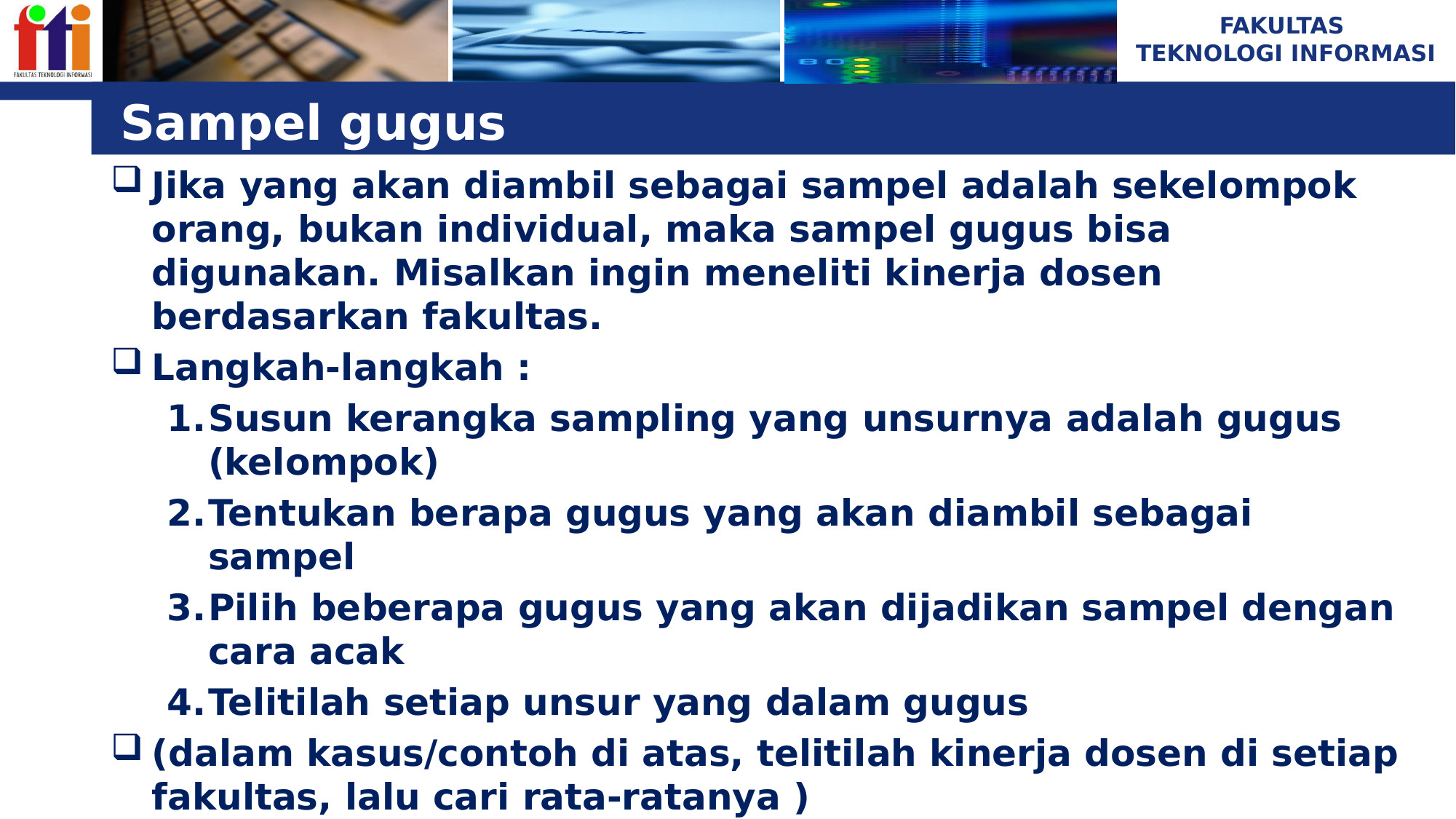

# Sampel gugus
Jika yang akan diambil sebagai sampel adalah sekelompok orang, bukan individual, maka sampel gugus bisa digunakan. Misalkan ingin meneliti kinerja dosen berdasarkan fakultas.
Langkah-langkah :
Susun kerangka sampling yang unsurnya adalah gugus (kelompok)
Tentukan berapa gugus yang akan diambil sebagai sampel
Pilih beberapa gugus yang akan dijadikan sampel dengan cara acak
Telitilah setiap unsur yang dalam gugus
(dalam kasus/contoh di atas, telitilah kinerja dosen di setiap fakultas, lalu cari rata-ratanya )